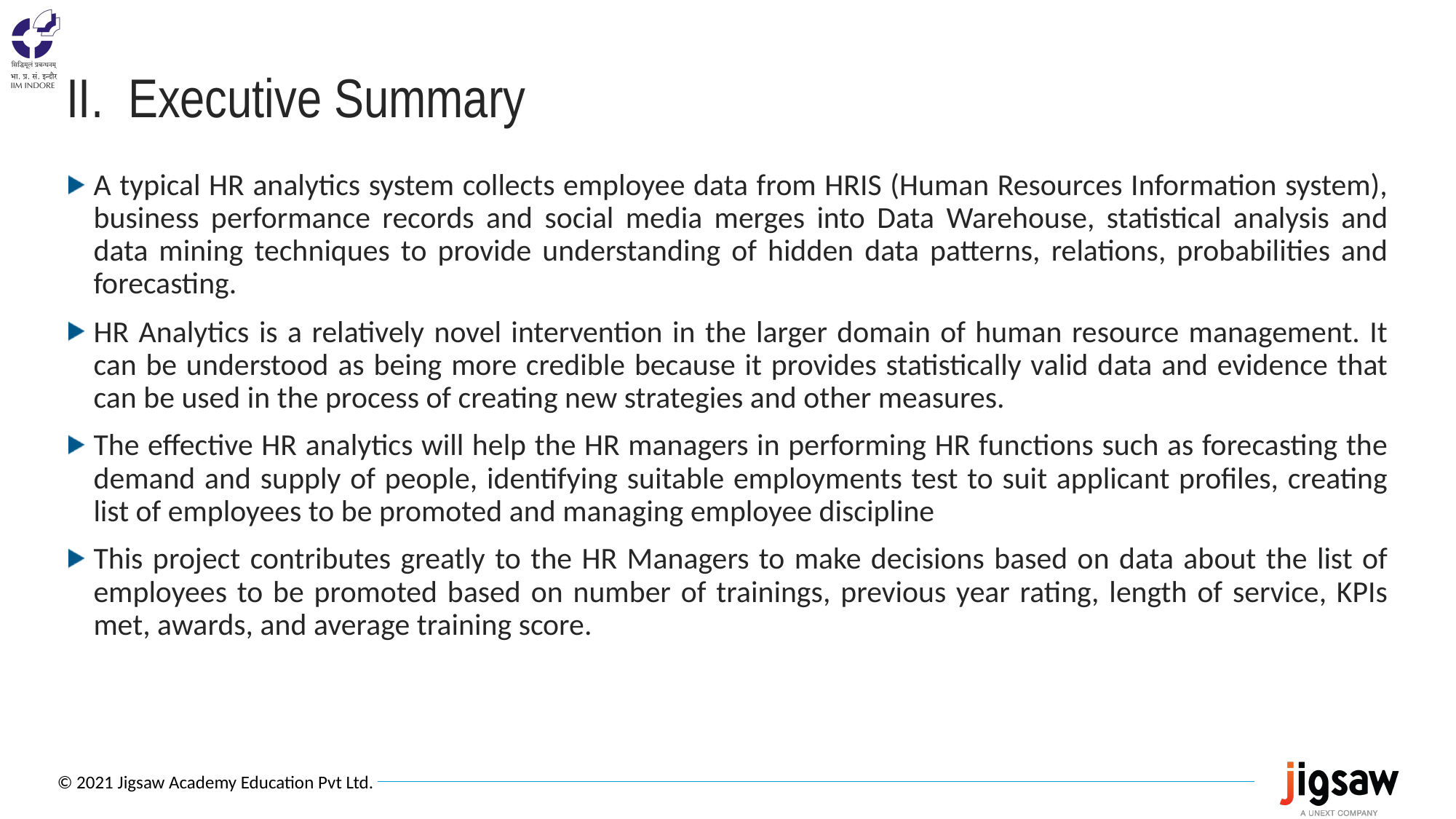

# II.  Executive Summary
A typical HR analytics system collects employee data from HRIS (Human Resources Information system), business performance records and social media merges into Data Warehouse, statistical analysis and data mining techniques to provide understanding of hidden data patterns, relations, probabilities and forecasting.
HR Analytics is a relatively novel intervention in the larger domain of human resource management. It can be understood as being more credible because it provides statistically valid data and evidence that can be used in the process of creating new strategies and other measures.
The effective HR analytics will help the HR managers in performing HR functions such as forecasting the demand and supply of people, identifying suitable employments test to suit applicant profiles, creating list of employees to be promoted and managing employee discipline
This project contributes greatly to the HR Managers to make decisions based on data about the list of employees to be promoted based on number of trainings, previous year rating, length of service, KPIs met, awards, and average training score.